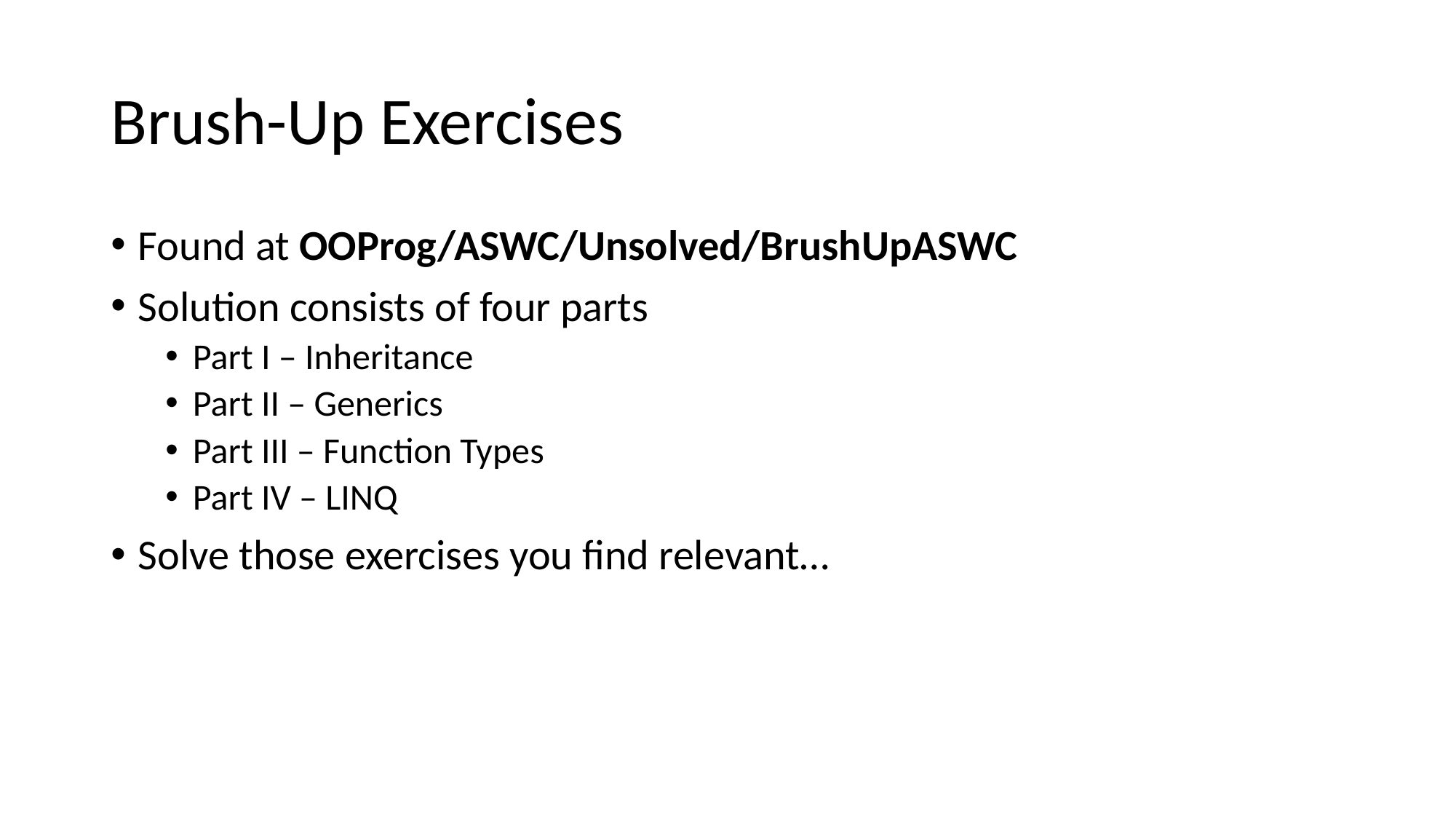

# Brush-Up Exercises
Found at OOProg/ASWC/Unsolved/BrushUpASWC
Solution consists of four parts
Part I – Inheritance
Part II – Generics
Part III – Function Types
Part IV – LINQ
Solve those exercises you find relevant…